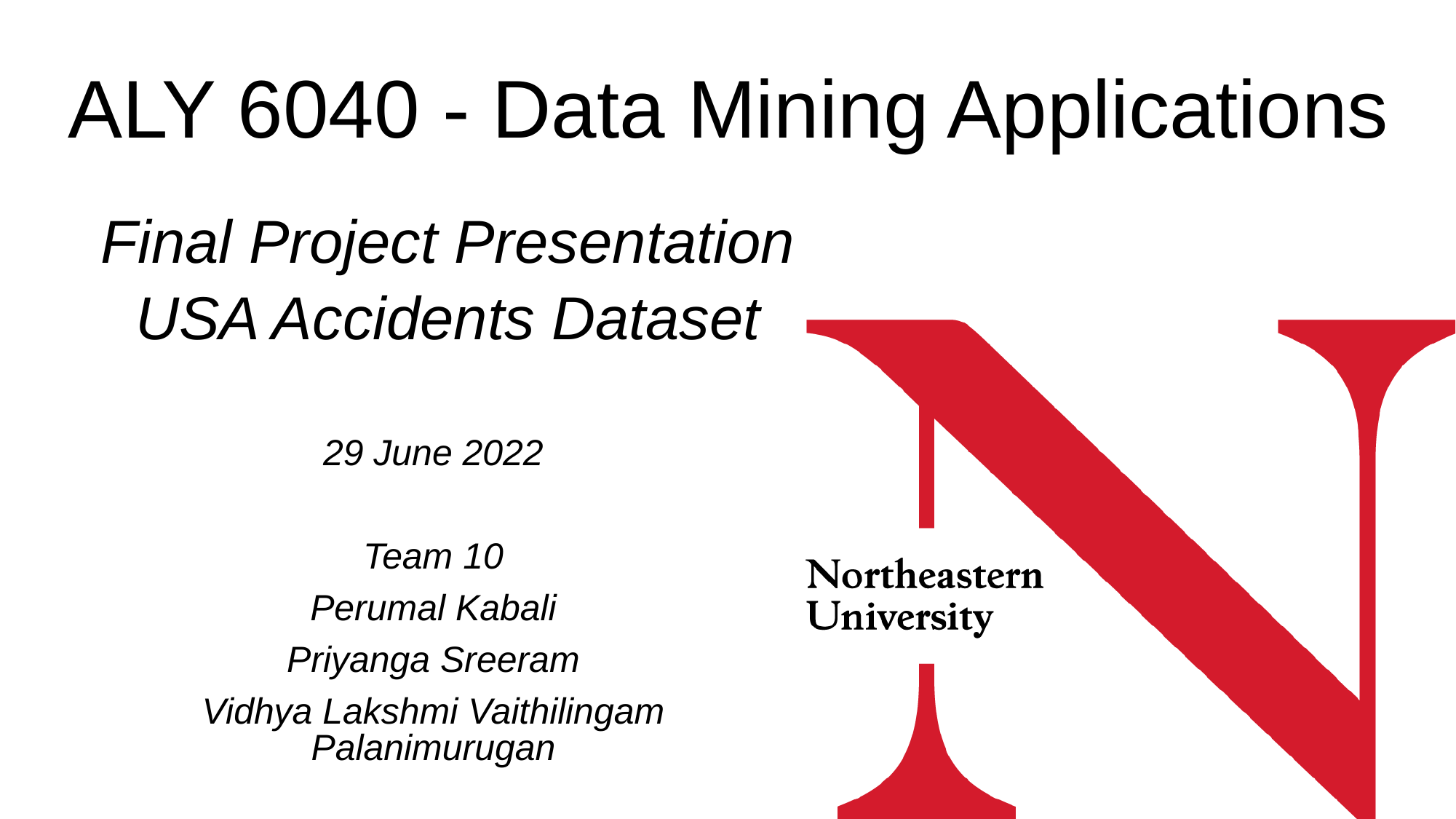

# ALY 6040 - Data Mining Applications
Final Project Presentation
USA Accidents Dataset
29 June 2022

Team 10
Perumal Kabali
Priyanga Sreeram
Vidhya Lakshmi Vaithilingam Palanimurugan